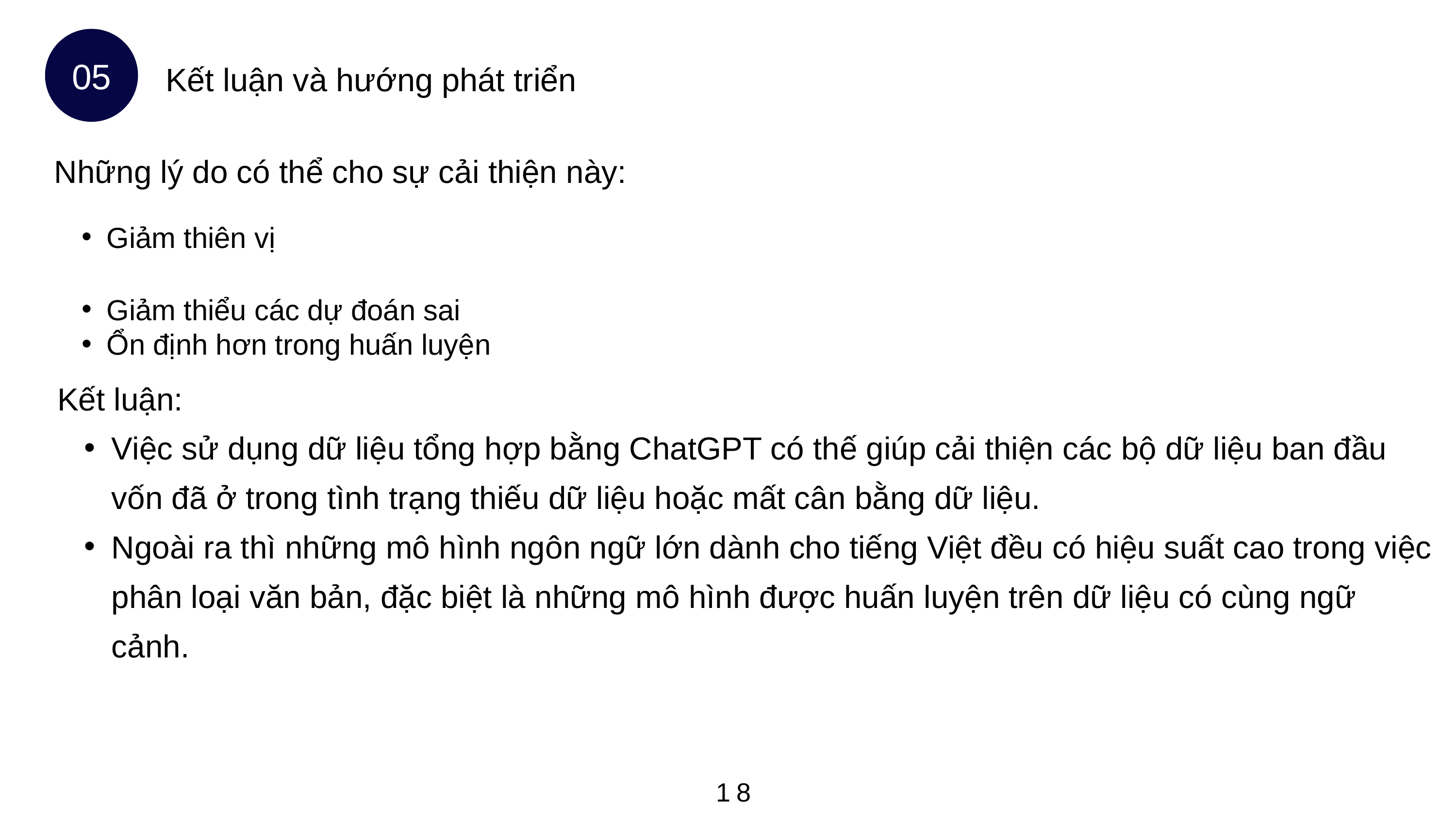

Kết luận và hướng phát triển
05
Những lý do có thể cho sự cải thiện này:
Giảm thiên vị
Giảm thiểu các dự đoán sai
Ổn định hơn trong huấn luyện
Kết luận:
Việc sử dụng dữ liệu tổng hợp bằng ChatGPT có thế giúp cải thiện các bộ dữ liệu ban đầu vốn đã ở trong tình trạng thiếu dữ liệu hoặc mất cân bằng dữ liệu.
Ngoài ra thì những mô hình ngôn ngữ lớn dành cho tiếng Việt đều có hiệu suất cao trong việc phân loại văn bản, đặc biệt là những mô hình được huấn luyện trên dữ liệu có cùng ngữ cảnh.

18